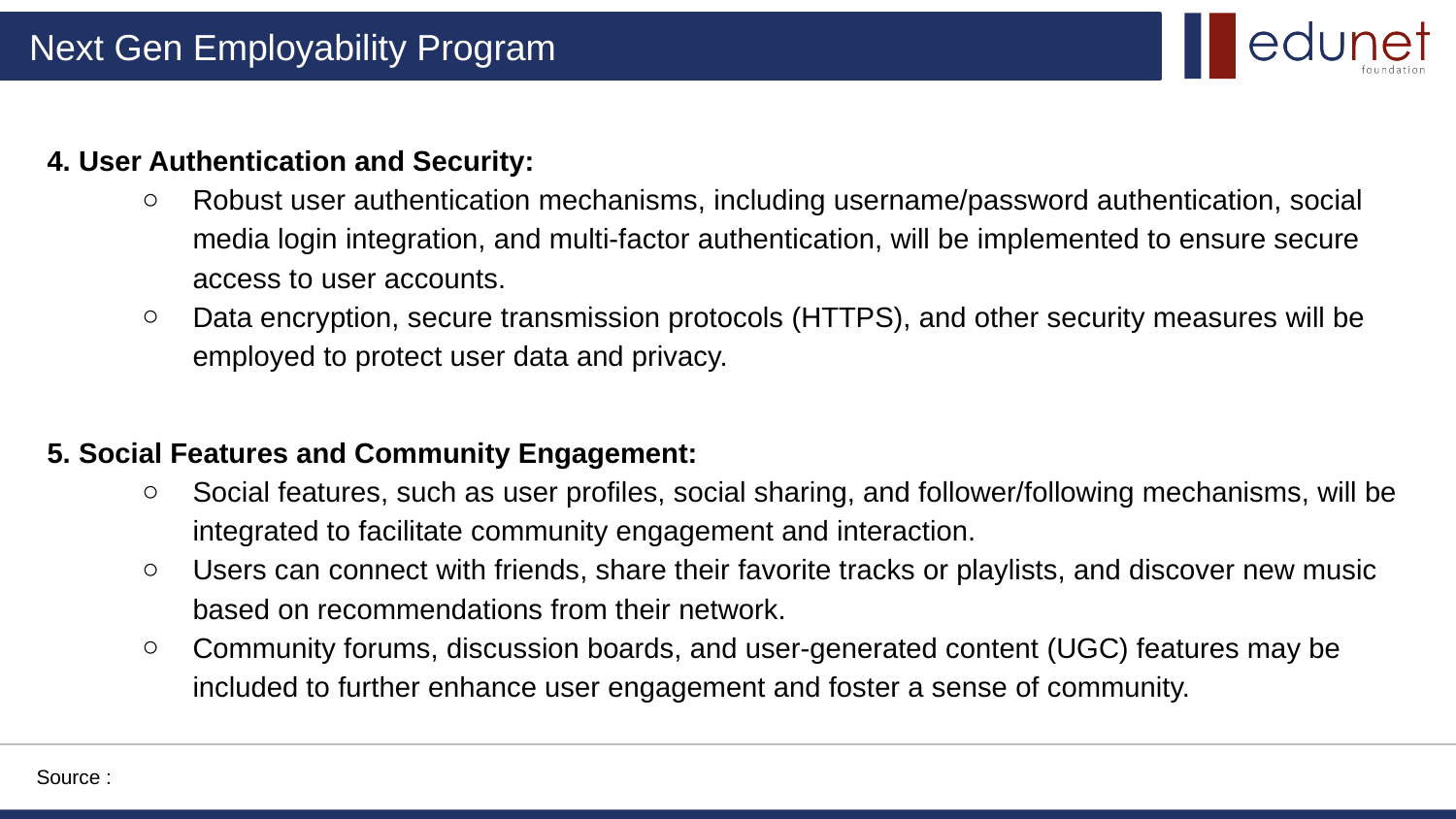

4. User Authentication and Security:
Robust user authentication mechanisms, including username/password authentication, social media login integration, and multi-factor authentication, will be implemented to ensure secure access to user accounts.
Data encryption, secure transmission protocols (HTTPS), and other security measures will be employed to protect user data and privacy.

5. Social Features and Community Engagement:
Social features, such as user profiles, social sharing, and follower/following mechanisms, will be integrated to facilitate community engagement and interaction.
Users can connect with friends, share their favorite tracks or playlists, and discover new music based on recommendations from their network.
Community forums, discussion boards, and user-generated content (UGC) features may be included to further enhance user engagement and foster a sense of community.

Source :